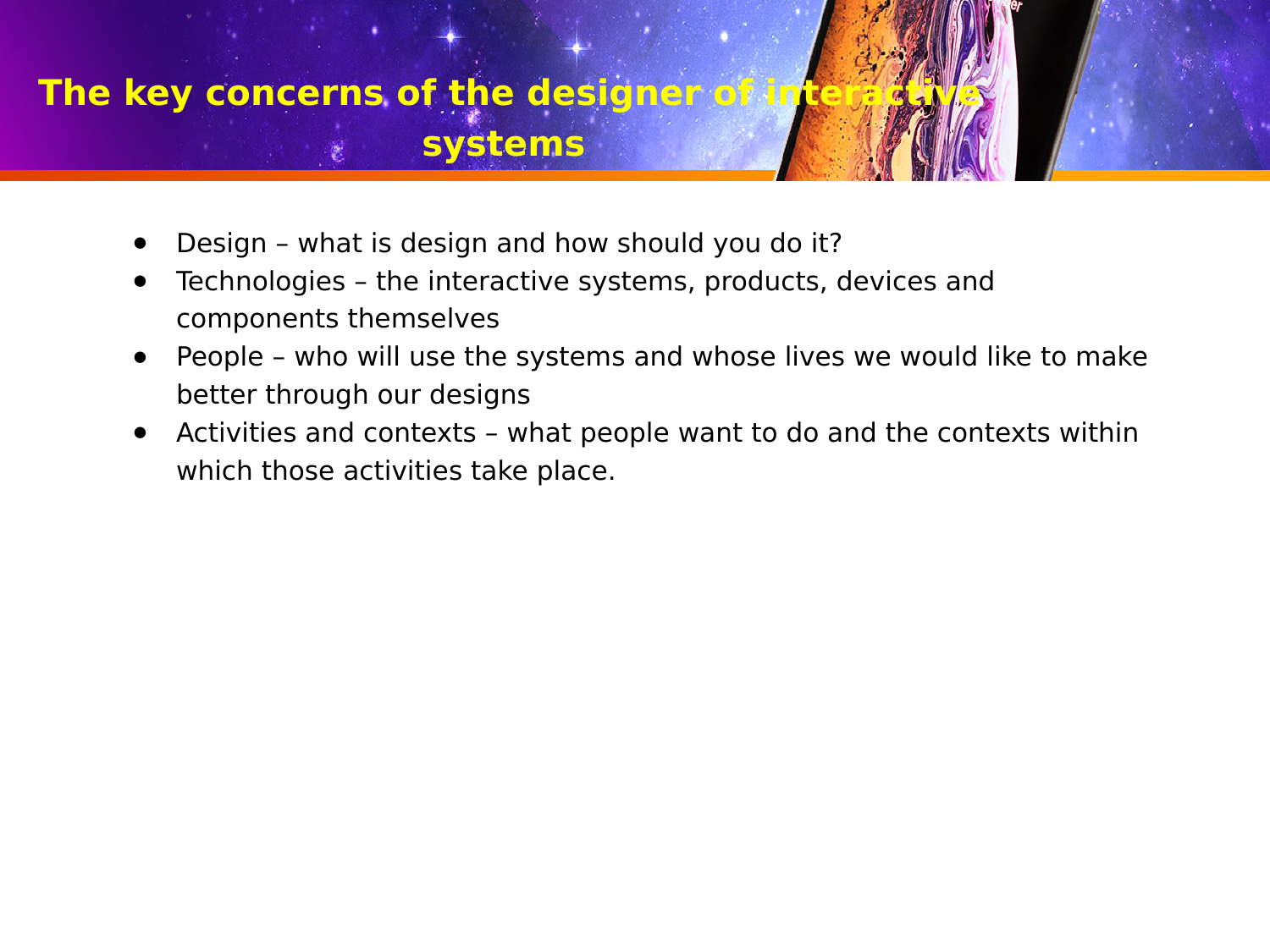

# The key concerns of the designer of interactive systems
Design – what is design and how should you do it?
Technologies – the interactive systems, products, devices and components themselves
People – who will use the systems and whose lives we would like to make better through our designs
Activities and contexts – what people want to do and the contexts within which those activities take place.